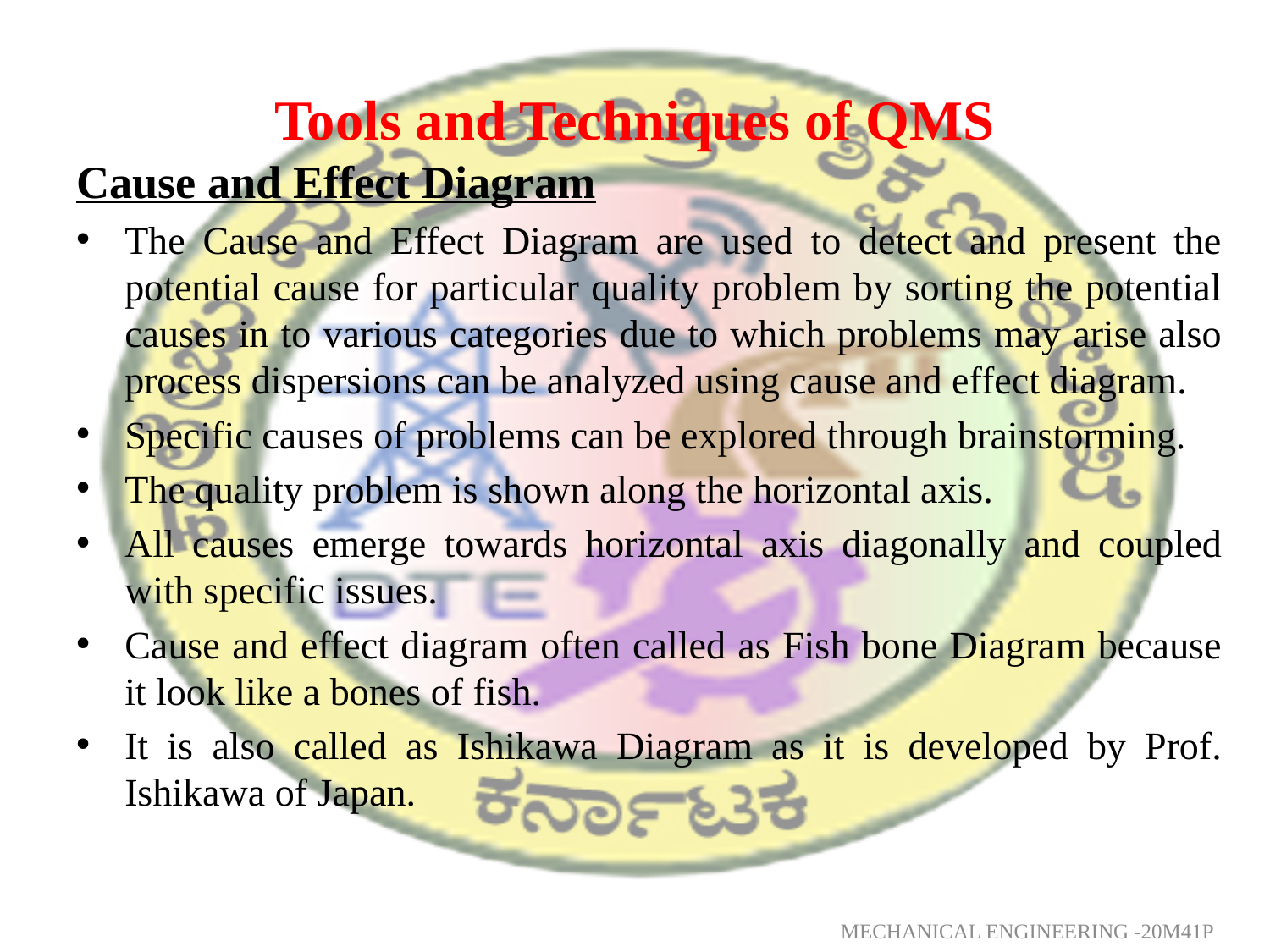

# Tools and Techniques of QMS
Cause and Effect Diagram
The Cause and Effect Diagram are used to detect and present the potential cause for particular quality problem by sorting the potential causes in to various categories due to which problems may arise also process dispersions can be analyzed using cause and effect diagram.
Specific causes of problems can be explored through brainstorming.
The quality problem is shown along the horizontal axis.
All causes emerge towards horizontal axis diagonally and coupled with specific issues.
Cause and effect diagram often called as Fish bone Diagram because it look like a bones of fish.
It is also called as Ishikawa Diagram as it is developed by Prof. Ishikawa of Japan.

MECHANICAL ENGINEERING -20M41P